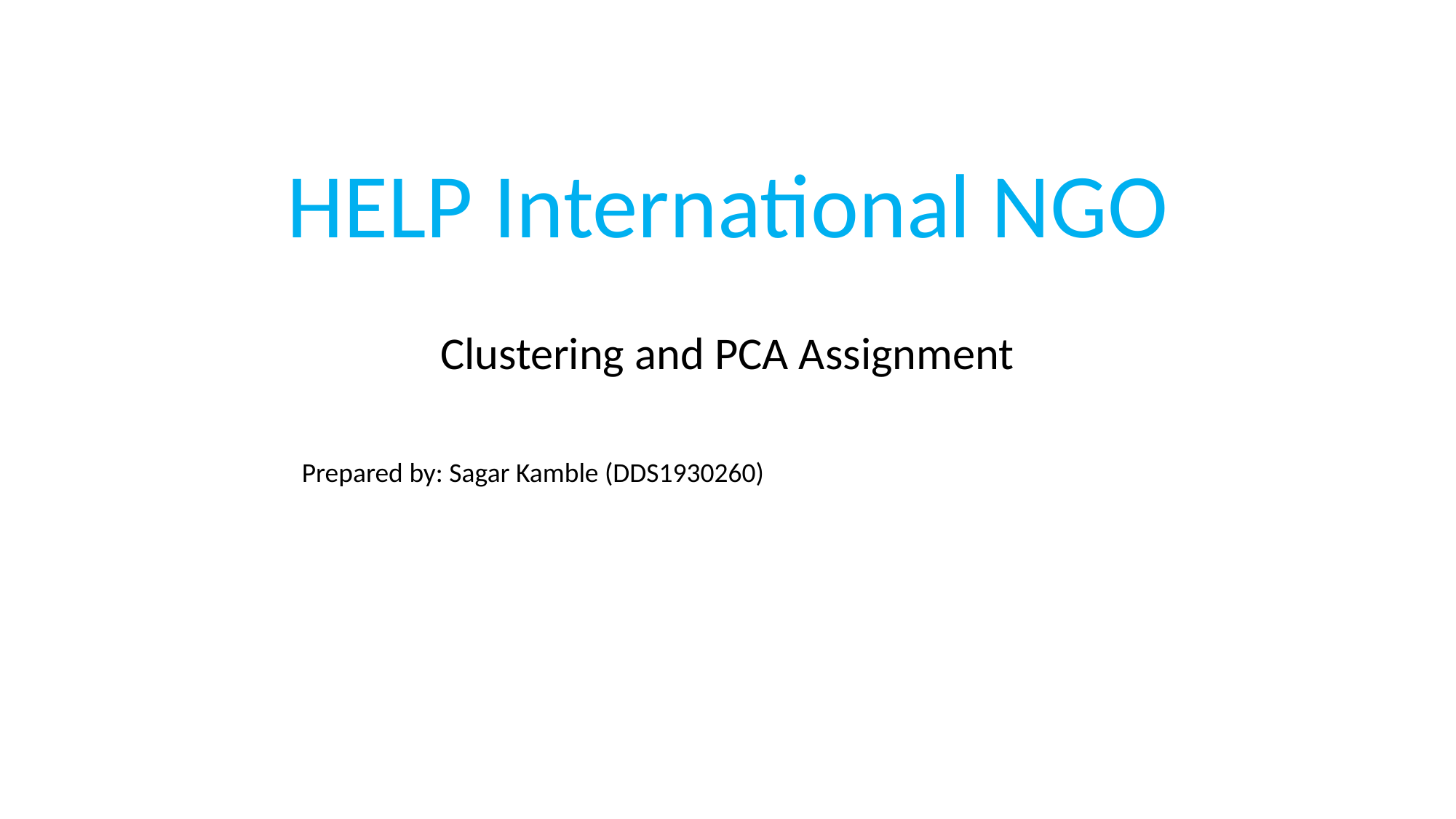

# HELP International NGO
Clustering and PCA Assignment

	Prepared by: Sagar Kamble (DDS1930260)